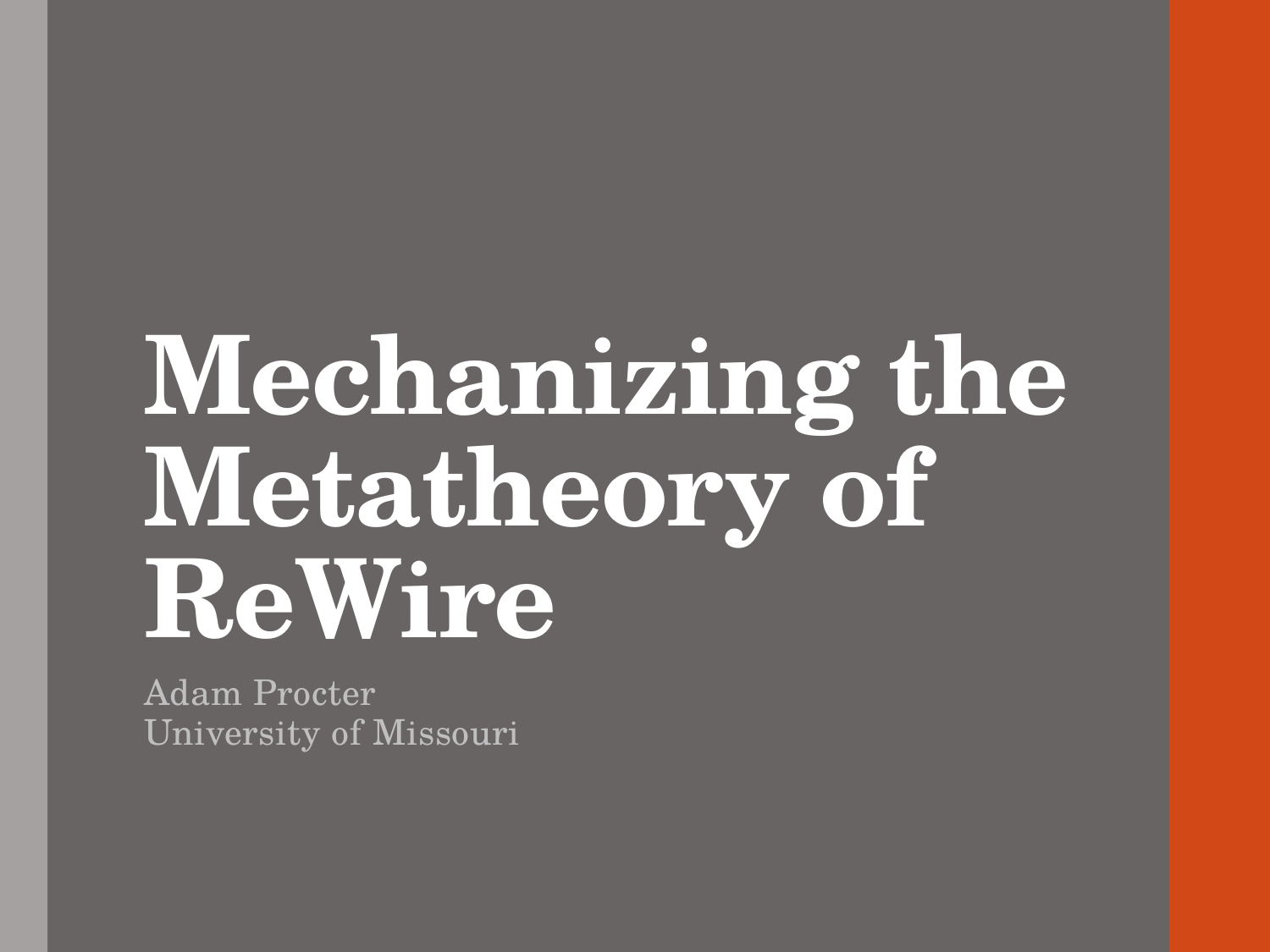

# Mechanizing the Metatheory of ReWire
Adam Procter
University of Missouri